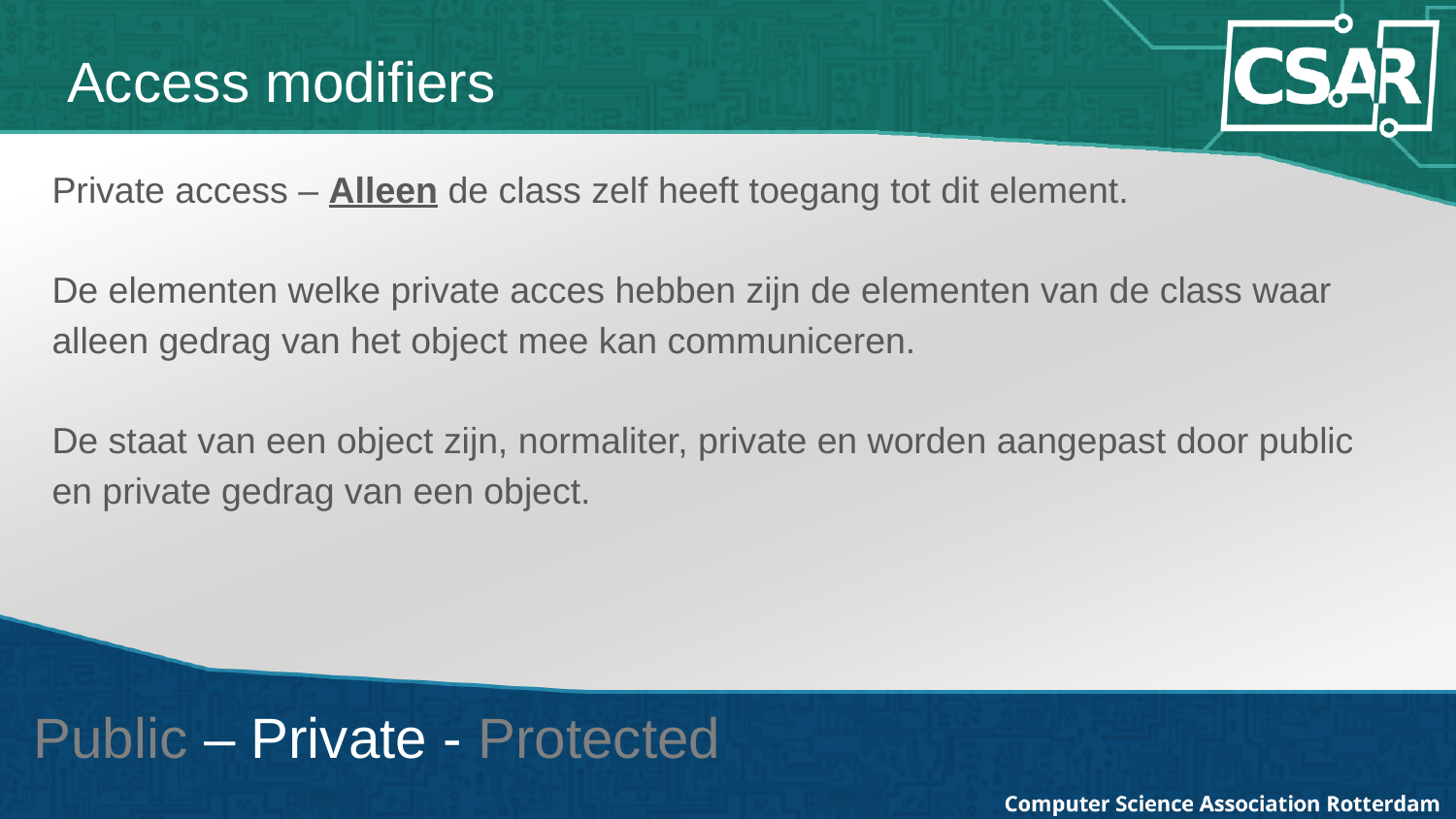

# Access modifiers
Private access – Alleen de class zelf heeft toegang tot dit element.

De elementen welke private acces hebben zijn de elementen van de class waar alleen gedrag van het object mee kan communiceren.

De staat van een object zijn, normaliter, private en worden aangepast door public en private gedrag van een object.
Public – Private - Protected